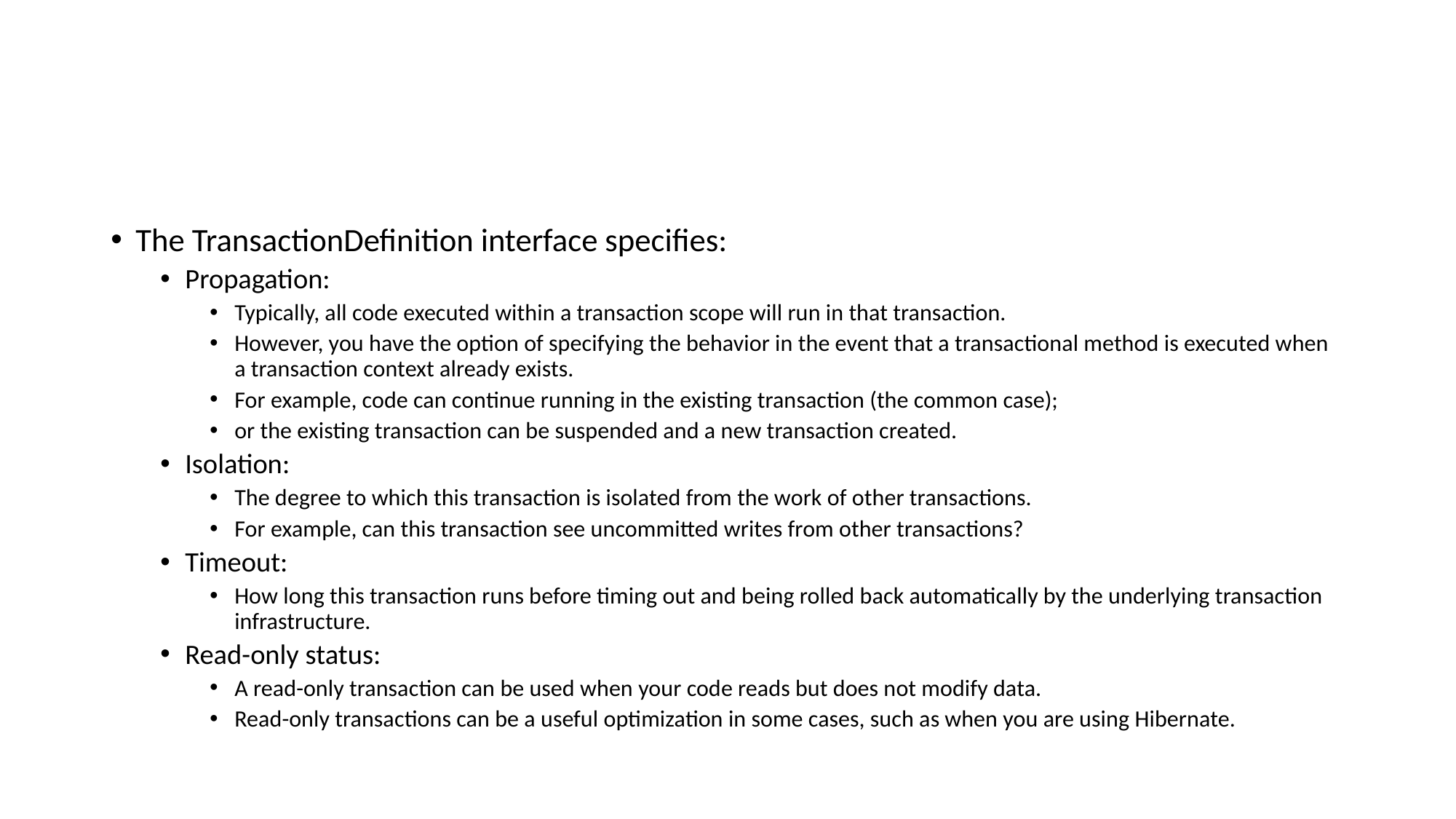

#
The TransactionDefinition interface specifies:
Propagation:
Typically, all code executed within a transaction scope will run in that transaction.
However, you have the option of specifying the behavior in the event that a transactional method is executed when a transaction context already exists.
For example, code can continue running in the existing transaction (the common case);
or the existing transaction can be suspended and a new transaction created.
Isolation:
The degree to which this transaction is isolated from the work of other transactions.
For example, can this transaction see uncommitted writes from other transactions?
Timeout:
How long this transaction runs before timing out and being rolled back automatically by the underlying transaction infrastructure.
Read-only status:
A read-only transaction can be used when your code reads but does not modify data.
Read-only transactions can be a useful optimization in some cases, such as when you are using Hibernate.